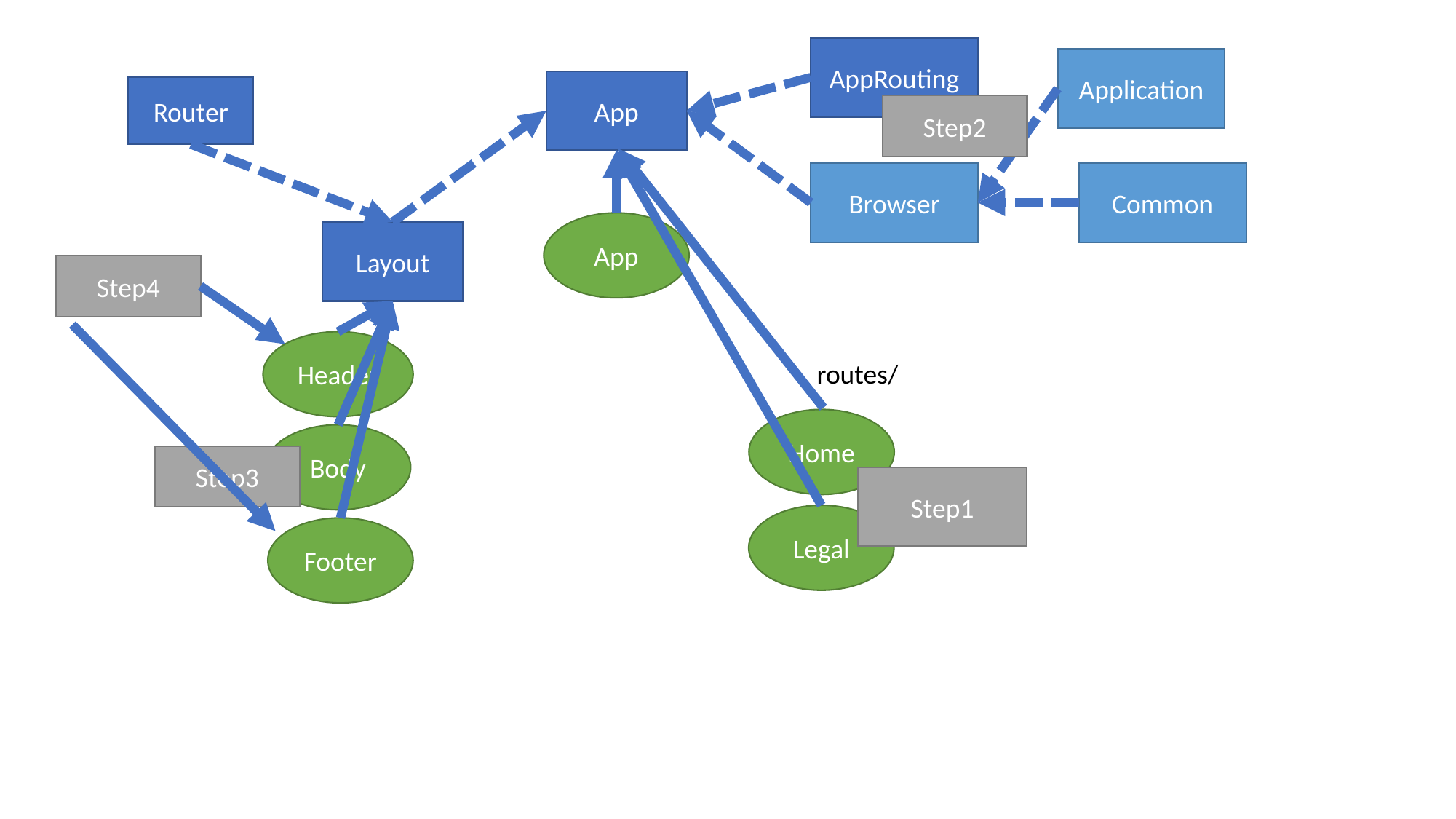

AppRouting
Application
App
Router
Step2
Browser
Common
App
Layout
Step4
Header
routes/
Home
Body
Step3
Step1
Legal
Footer